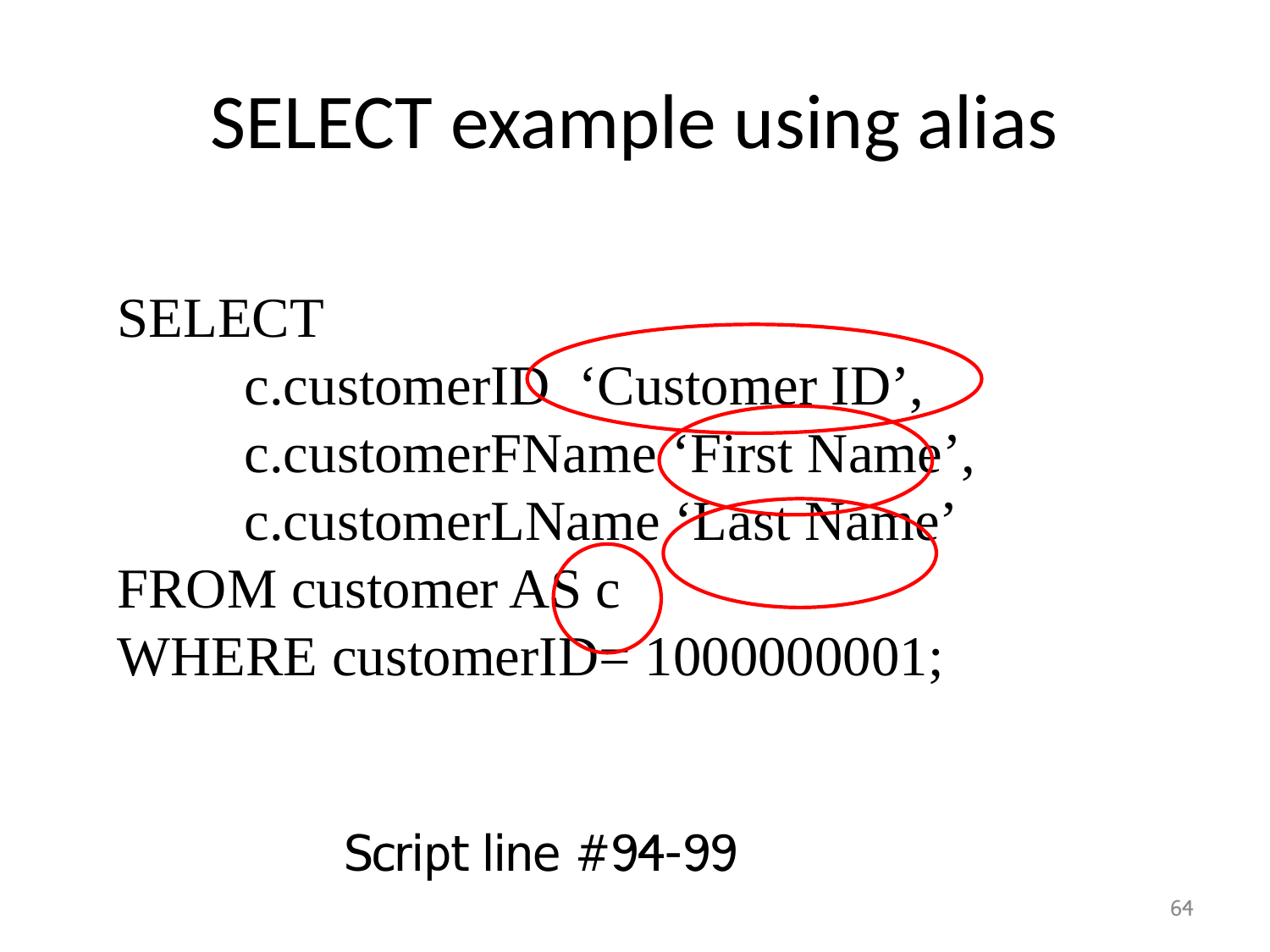

# SELECT example using alias
SELECT
	c.customerID  ‘Customer ID’,
	c.customerFName ‘First Name’,
	c.customerLName ‘Last Name’
FROM customer AS c
WHERE customerID= 1000000001;

Script line #94-99
64